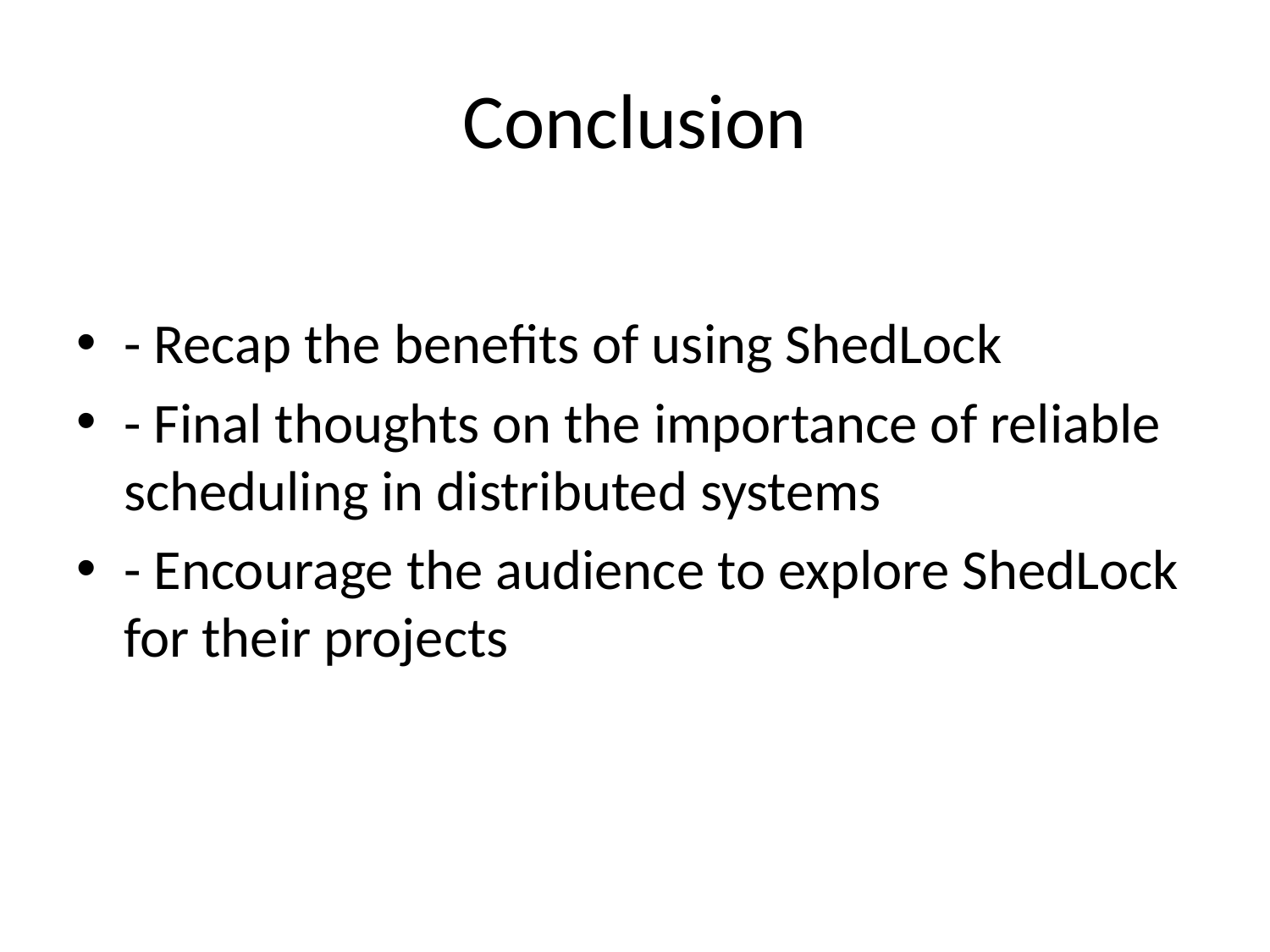

# Conclusion

- Recap the benefits of using ShedLock
- Final thoughts on the importance of reliable scheduling in distributed systems
- Encourage the audience to explore ShedLock for their projects